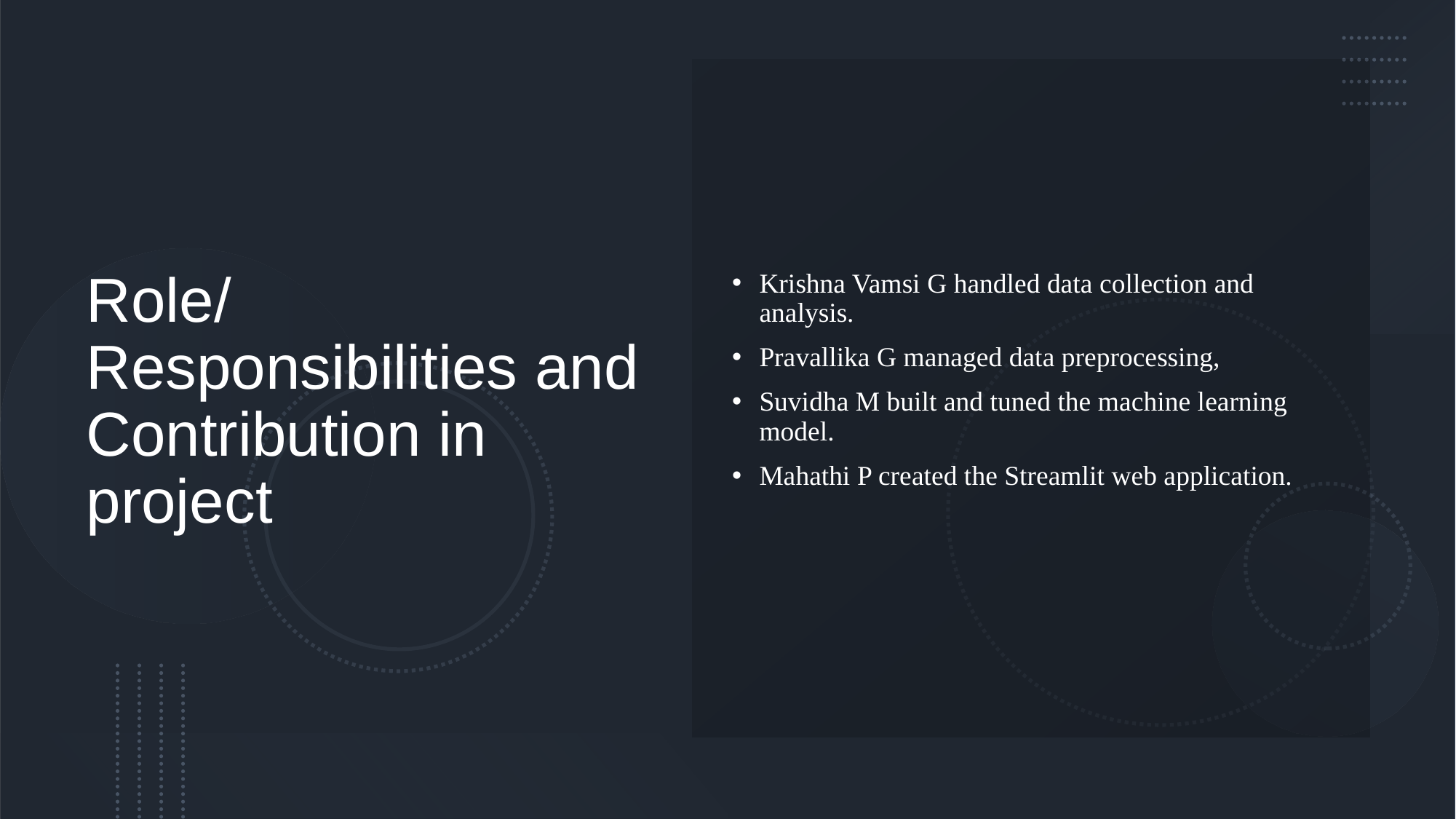

# Role/Responsibilities and Contribution in project
Krishna Vamsi G handled data collection and analysis.
Pravallika G managed data preprocessing,
Suvidha M built and tuned the machine learning model.
Mahathi P created the Streamlit web application.